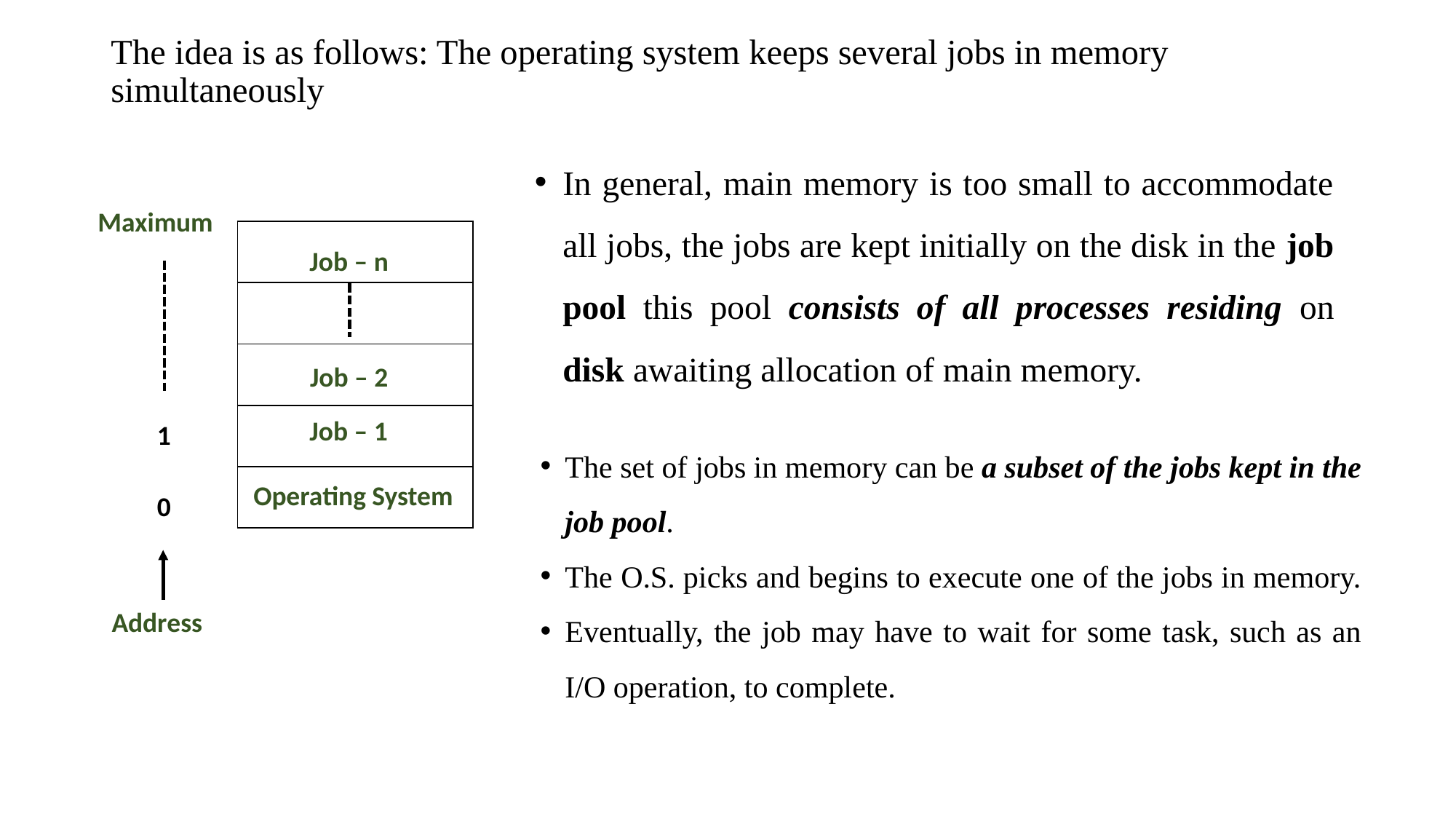

# The idea is as follows: The operating system keeps several jobs in memory simultaneously
In general, main memory is too small to accommodate all jobs, the jobs are kept initially on the disk in the job pool this pool consists of all processes residing on disk awaiting allocation of main memory.
Maximum
|  |
| --- |
|  |
|  |
|  |
|  |
Job – n
Job – 2
Job – 1
1
The set of jobs in memory can be a subset of the jobs kept in the job pool.
The O.S. picks and begins to execute one of the jobs in memory.
Eventually, the job may have to wait for some task, such as an I/O operation, to complete.

Operating System
0
Address